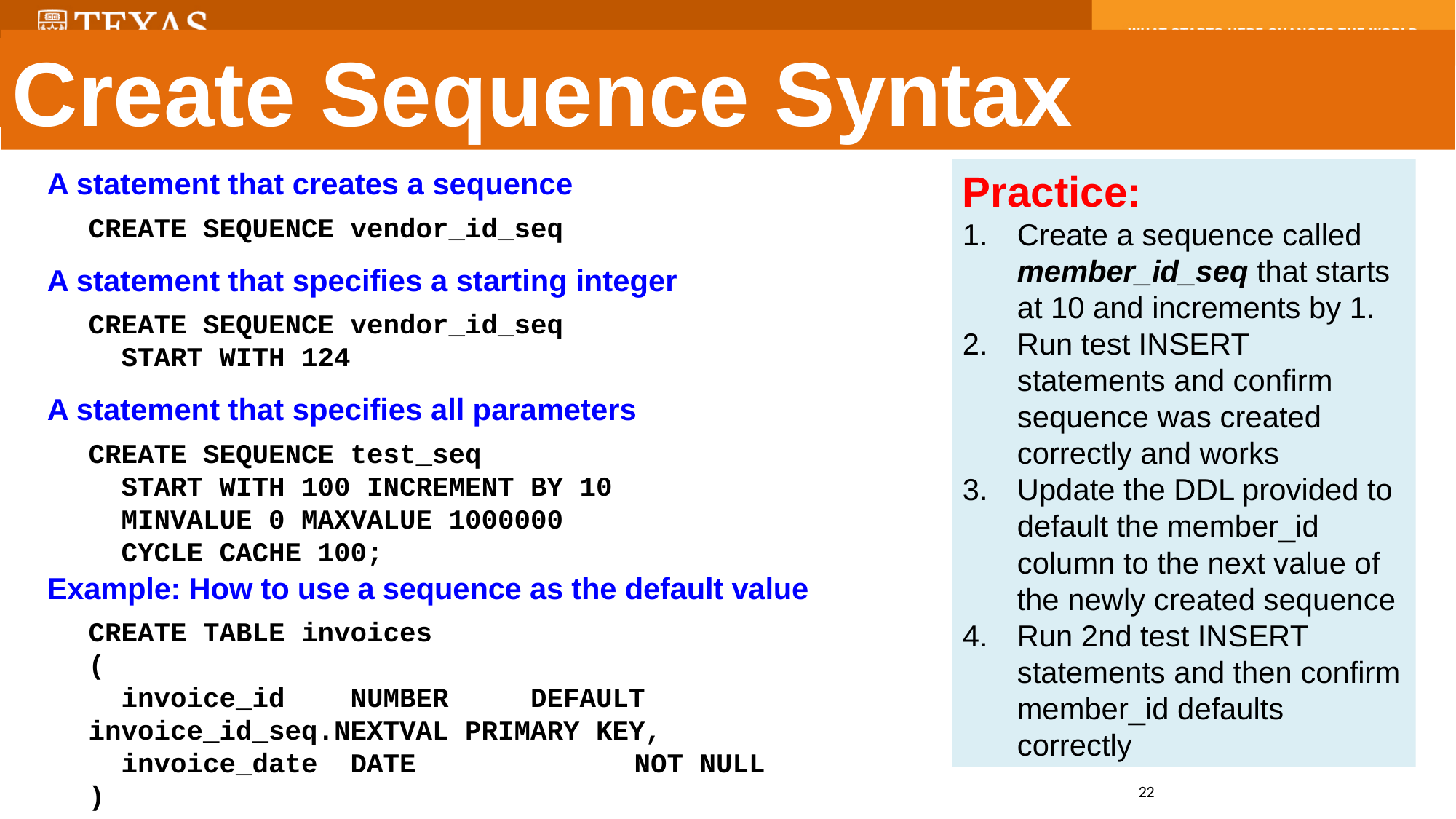

Create Sequence Syntax

A statement that creates a sequence
CREATE SEQUENCE vendor_id_seq
A statement that specifies a starting integer
CREATE SEQUENCE vendor_id_seq
  START WITH 124
A statement that specifies all parameters
CREATE SEQUENCE test_seq
  START WITH 100 INCREMENT BY 10
  MINVALUE 0 MAXVALUE 1000000
  CYCLE CACHE 100;
Practice:
Create a sequence called member_id_seq that starts at 10 and increments by 1.
Run test INSERT statements and confirm sequence was created correctly and works
Update the DDL provided to default the member_id column to the next value of the newly created sequence
Run 2nd test INSERT statements and then confirm member_id defaults correctly
Example: How to use a sequence as the default value
CREATE TABLE invoices
(
  invoice_id    NUMBER     DEFAULT invoice_id_seq.NEXTVAL PRIMARY KEY,
  invoice_date  DATE  		NOT NULL
)
22